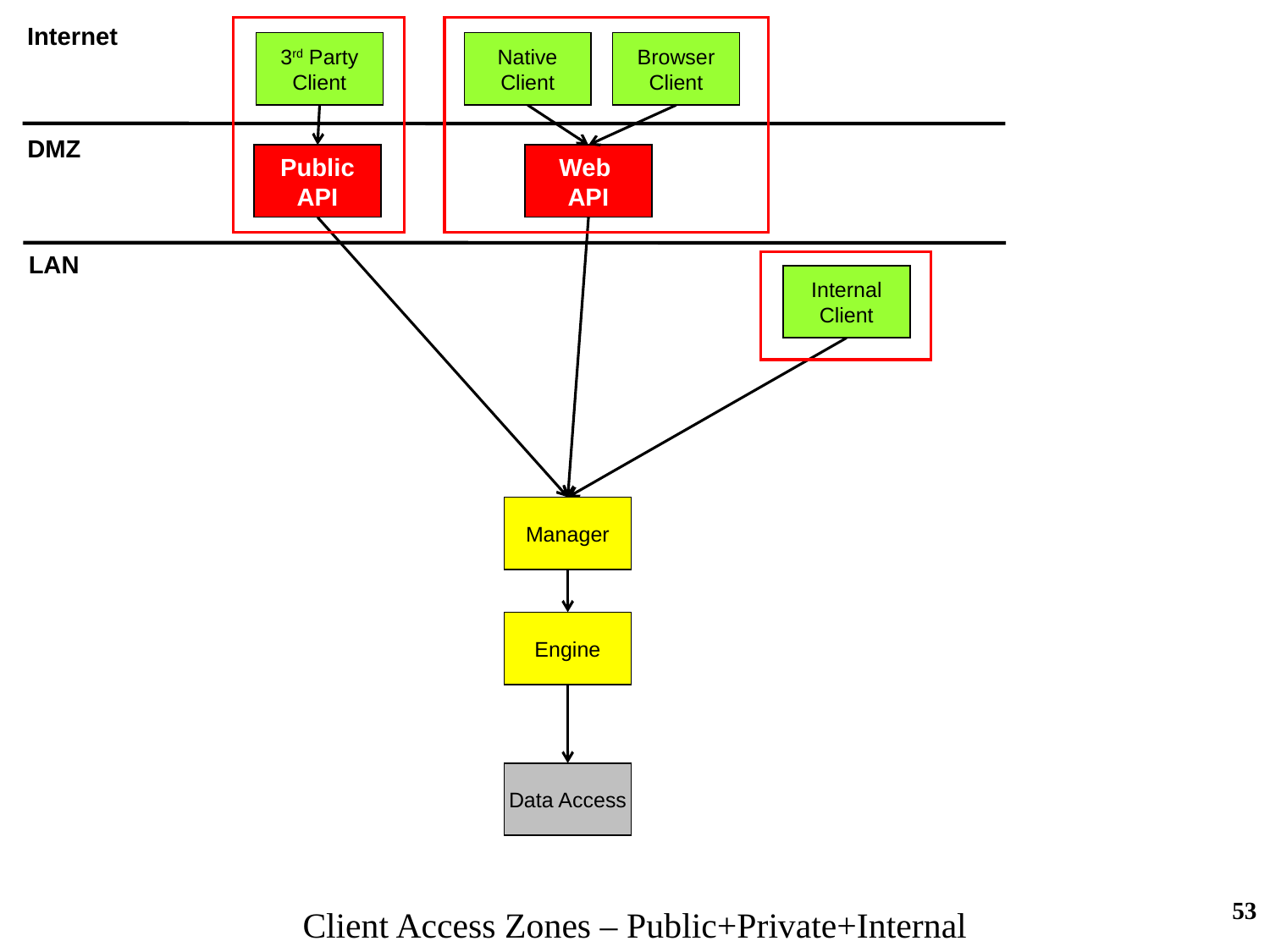

Internet

Native
Client
3rd Party
Client
Browser
Client
DMZ
Public
API
Web
API
LAN

Internal
Client
Manager
Engine
Data Access
53
Client Access Zones – Public+Private+Internal